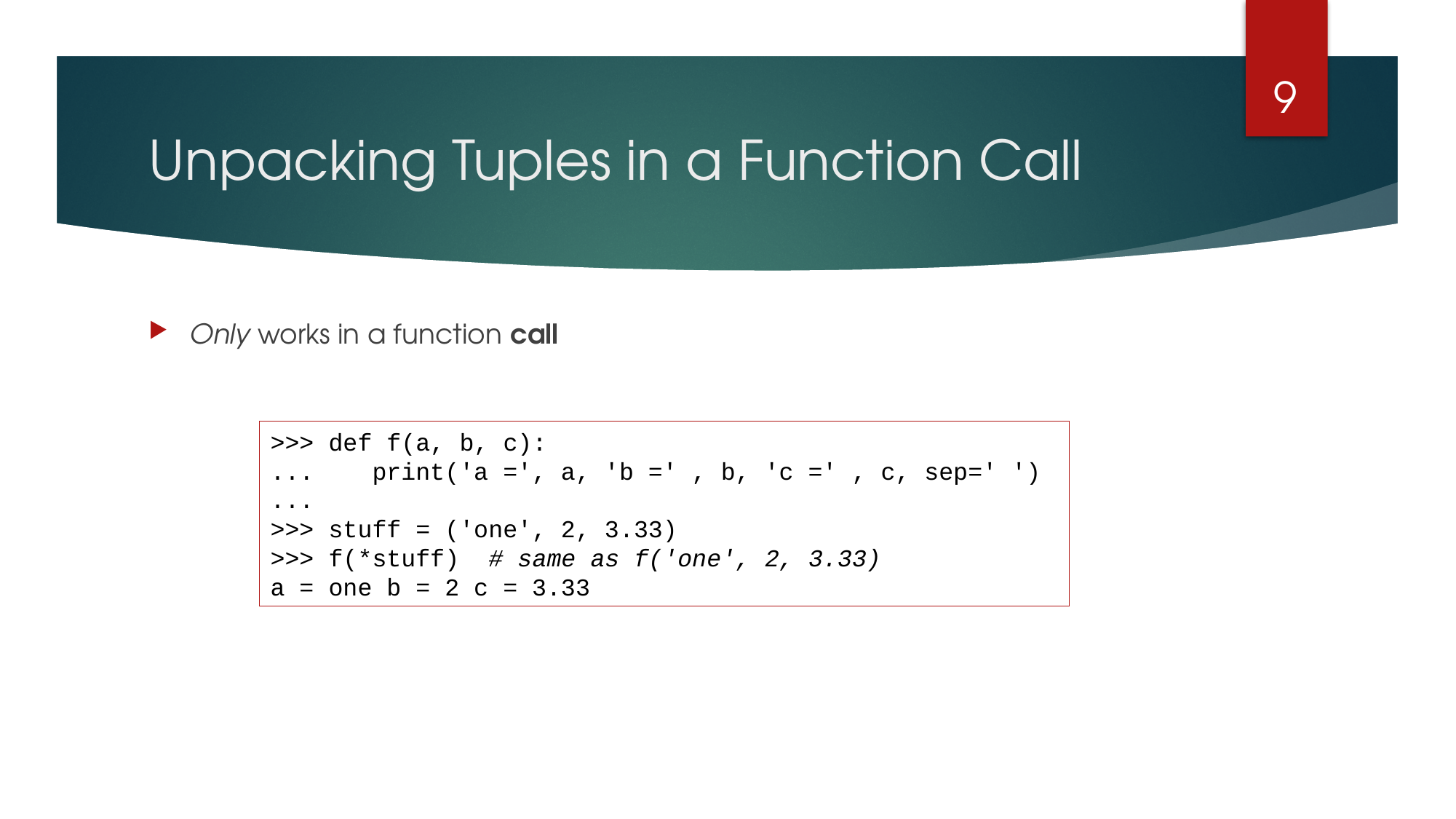

9
# Unpacking Tuples in a Function Call
Only works in a function call
>>> def f(a, b, c):
...    print('a =', a, 'b =' , b, 'c =' , c, sep=' ')
...
>>> stuff = ('one', 2, 3.33)
>>> f(*stuff)	# same as f('one', 2, 3.33)
a = one b = 2 c = 3.33